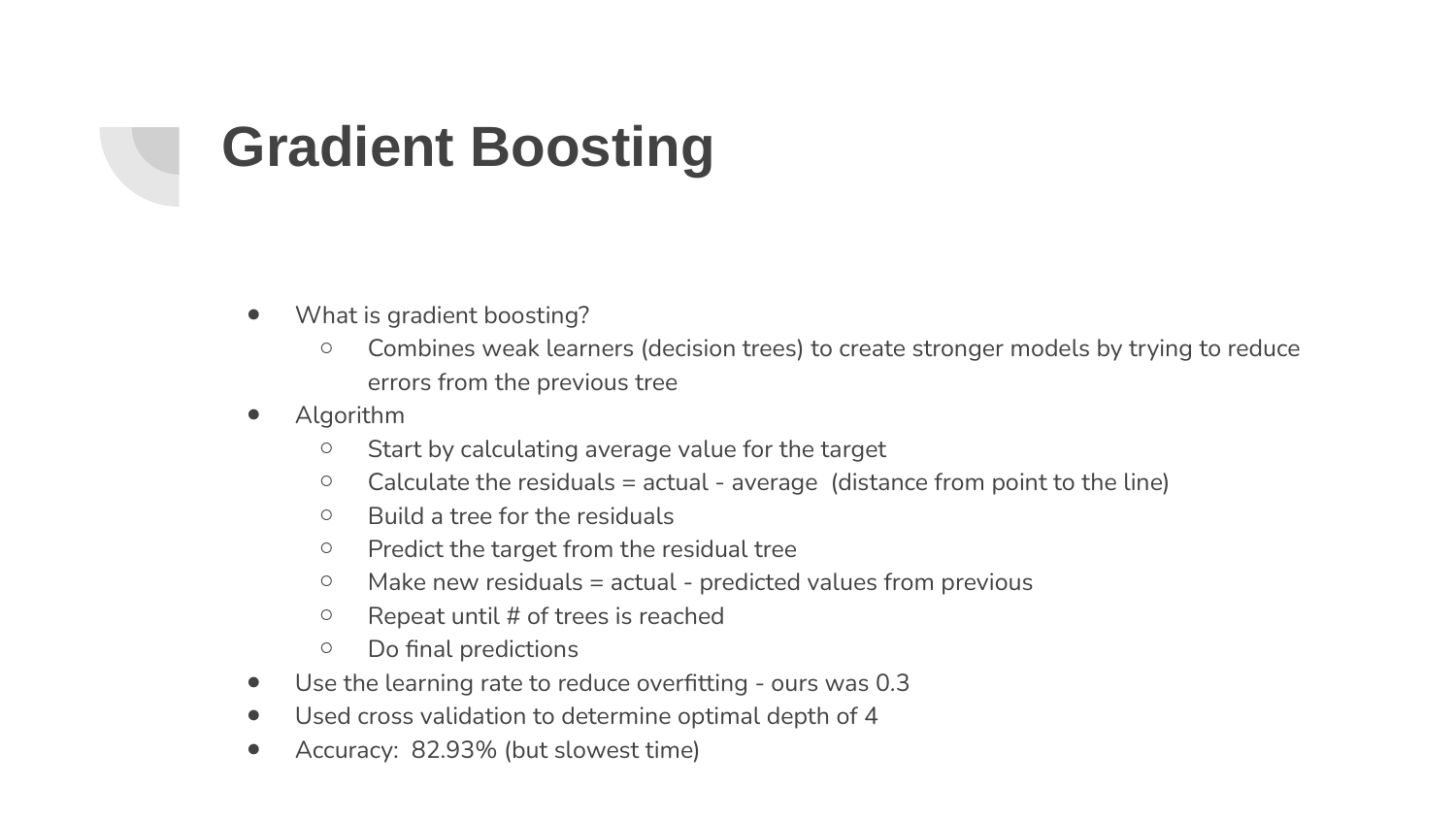

# Gradient Boosting
What is gradient boosting?
Combines weak learners (decision trees) to create stronger models by trying to reduce errors from the previous tree
Algorithm
Start by calculating average value for the target
Calculate the residuals = actual - average  (distance from point to the line)
Build a tree for the residuals
Predict the target from the residual tree
Make new residuals = actual - predicted values from previous
Repeat until # of trees is reached
Do final predictions
Use the learning rate to reduce overfitting - ours was 0.3
Used cross validation to determine optimal depth of 4
Accuracy:  82.93% (but slowest time)